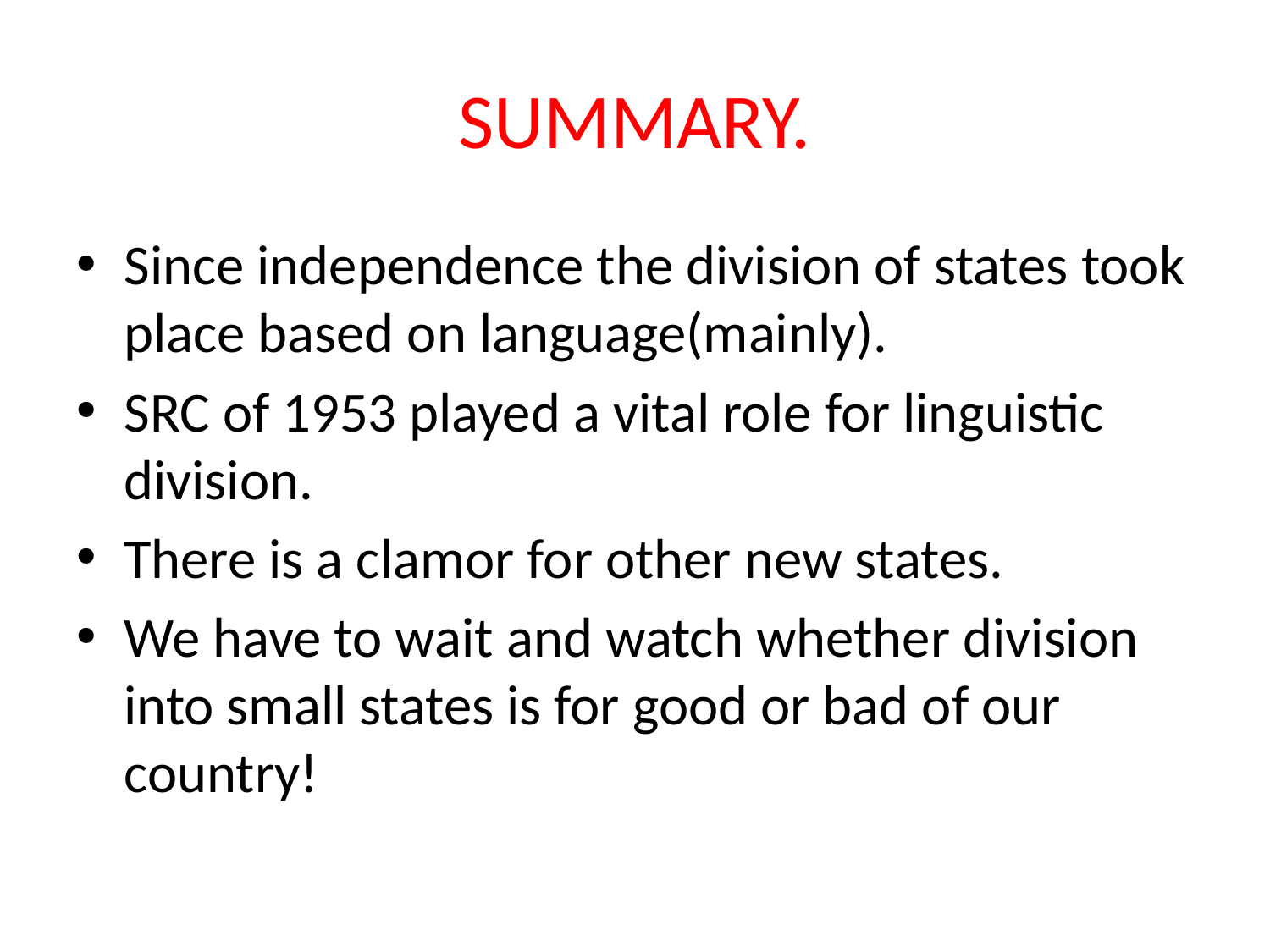

# SUMMARY.
Since independence the division of states took place based on language(mainly).
SRC of 1953 played a vital role for linguistic division.
There is a clamor for other new states.
We have to wait and watch whether division into small states is for good or bad of our country!